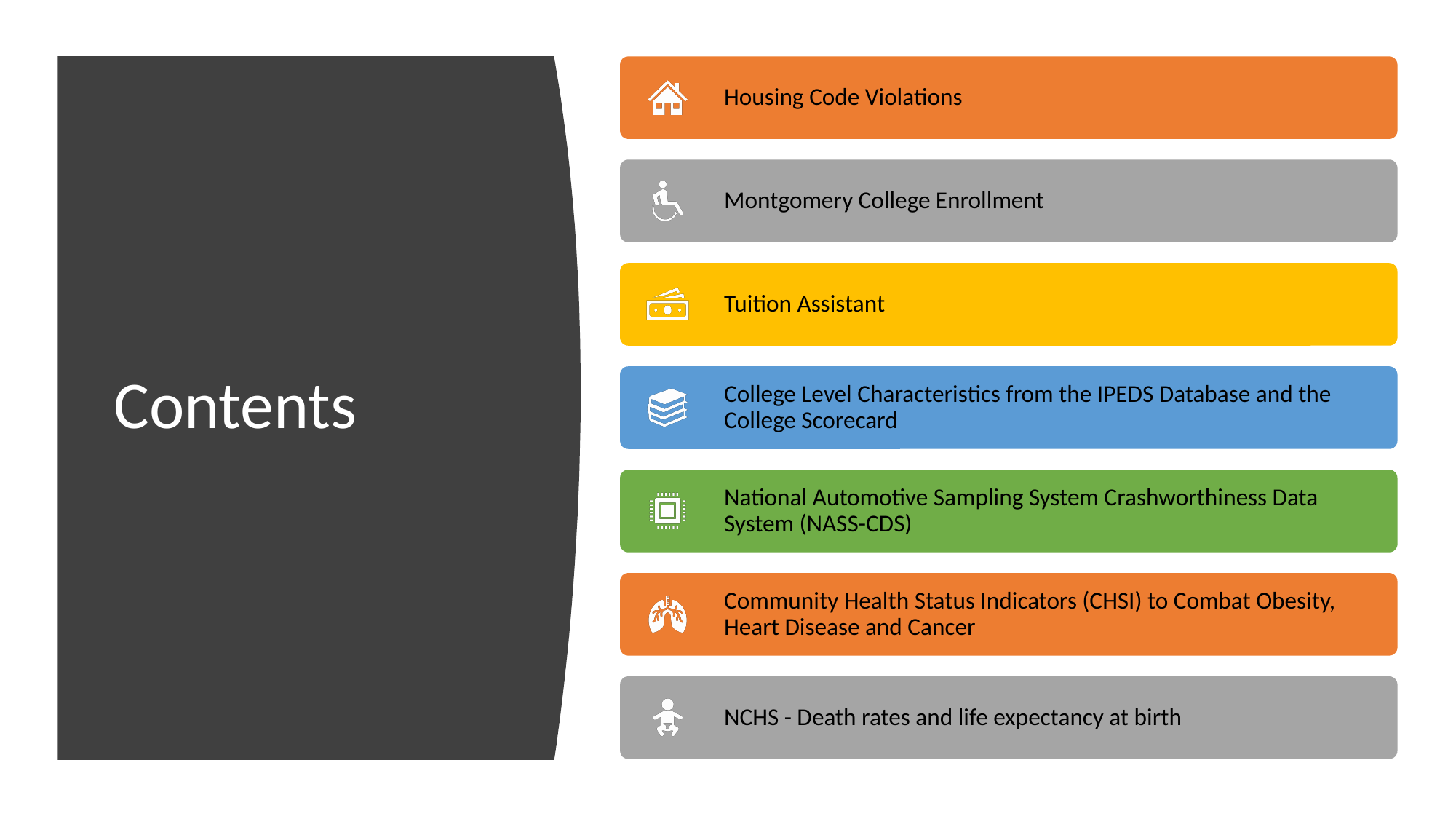

Housing Code Violations
Montgomery College Enrollment
Tuition Assistant
College Level Characteristics from the IPEDS Database and the College Scorecard
National Automotive Sampling System Crashworthiness Data System (NASS-CDS)
Community Health Status Indicators (CHSI) to Combat Obesity, Heart Disease and Cancer
NCHS - Death rates and life expectancy at birth

# Contents